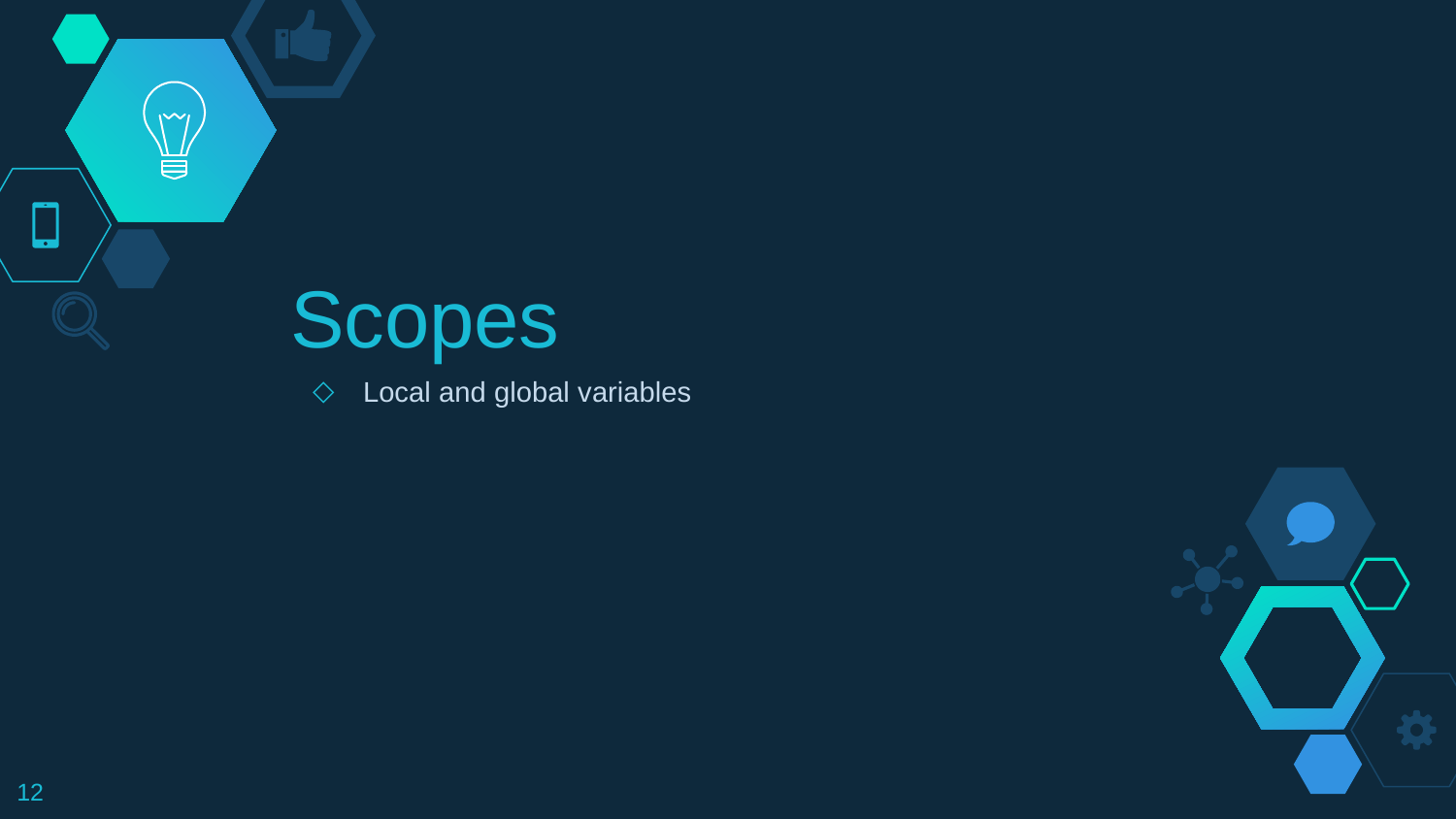

# Scopes
Local and global variables
12